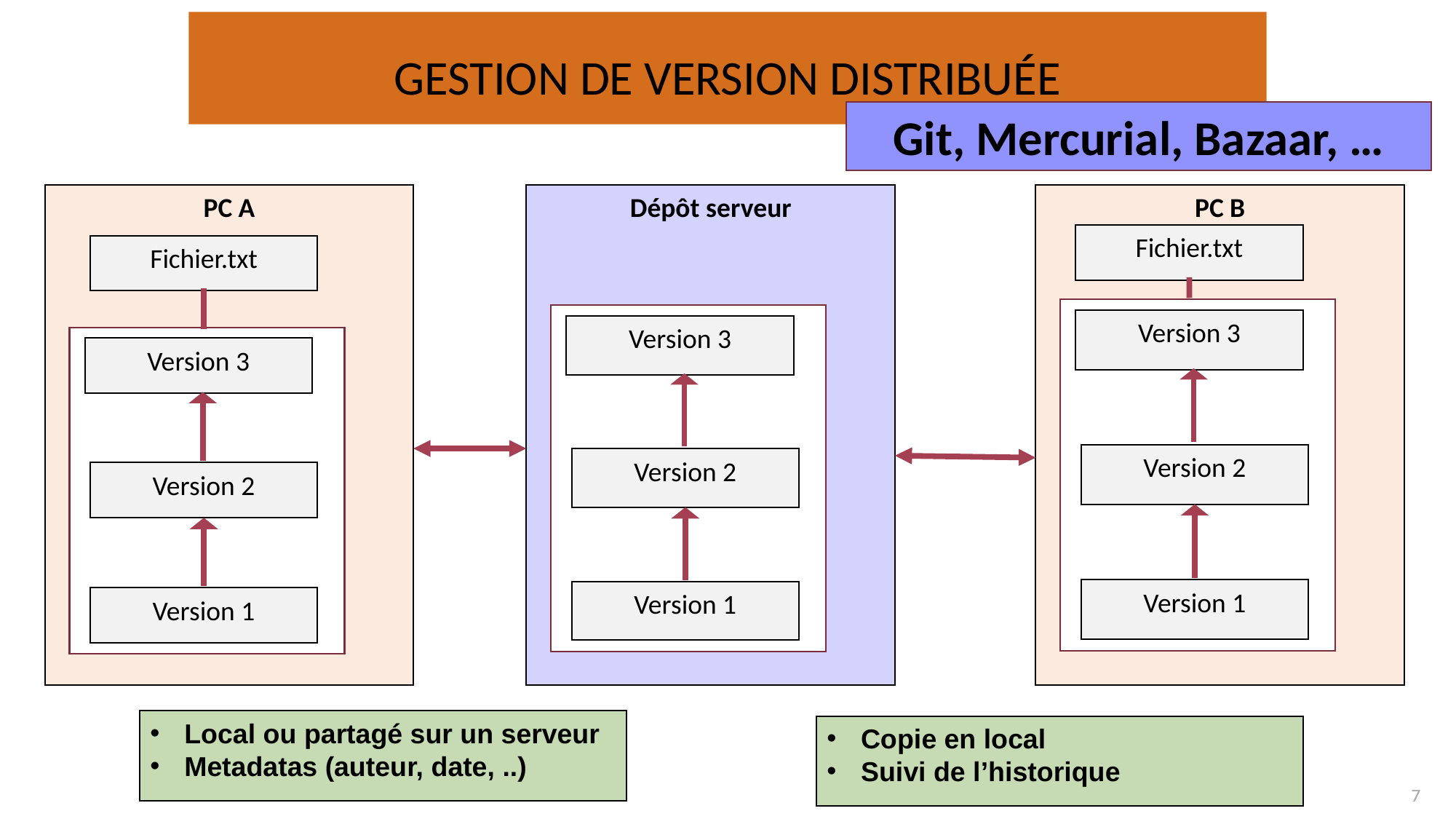

# Gestion de version distribuée
Git, Mercurial, Bazaar, …
PC A
PC B

Version 3
Version 2
Version 1
Dépôt serveur

Version 3
Version 2
Version 1
Fichier.txt
Fichier.txt

Version 3
Version 2
Version 1
Local ou partagé sur un serveur
Metadatas (auteur, date, ..)
Copie en local
Suivi de l’historique
7